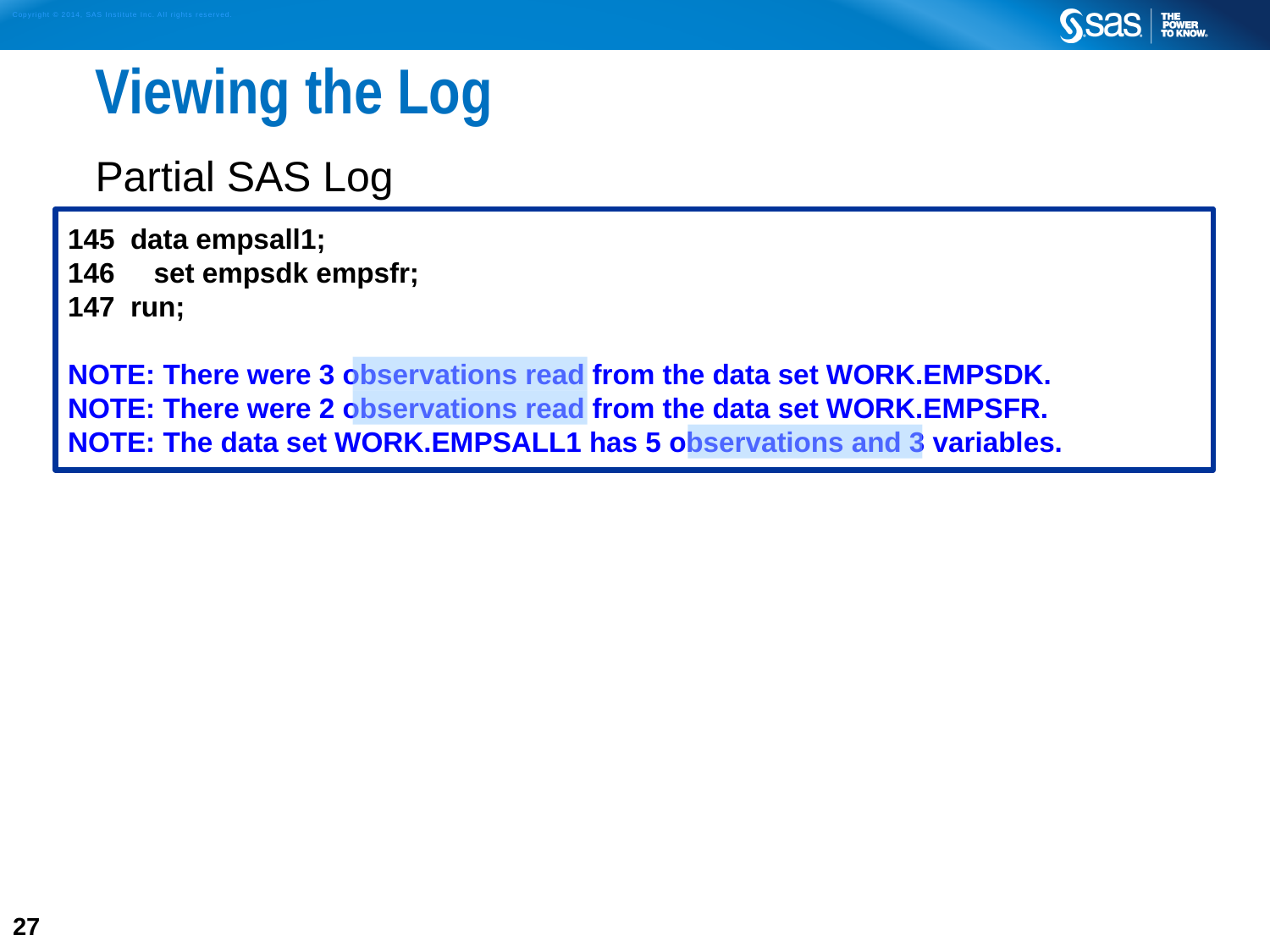

# Viewing the Log
Partial SAS Log
145  data empsall1;
146     set empsdk empsfr;
147  run;

NOTE: There were 3 observations read from the data set WORK.EMPSDK.
NOTE: There were 2 observations read from the data set WORK.EMPSFR.
NOTE: The data set WORK.EMPSALL1 has 5 observations and 3 variables.

27